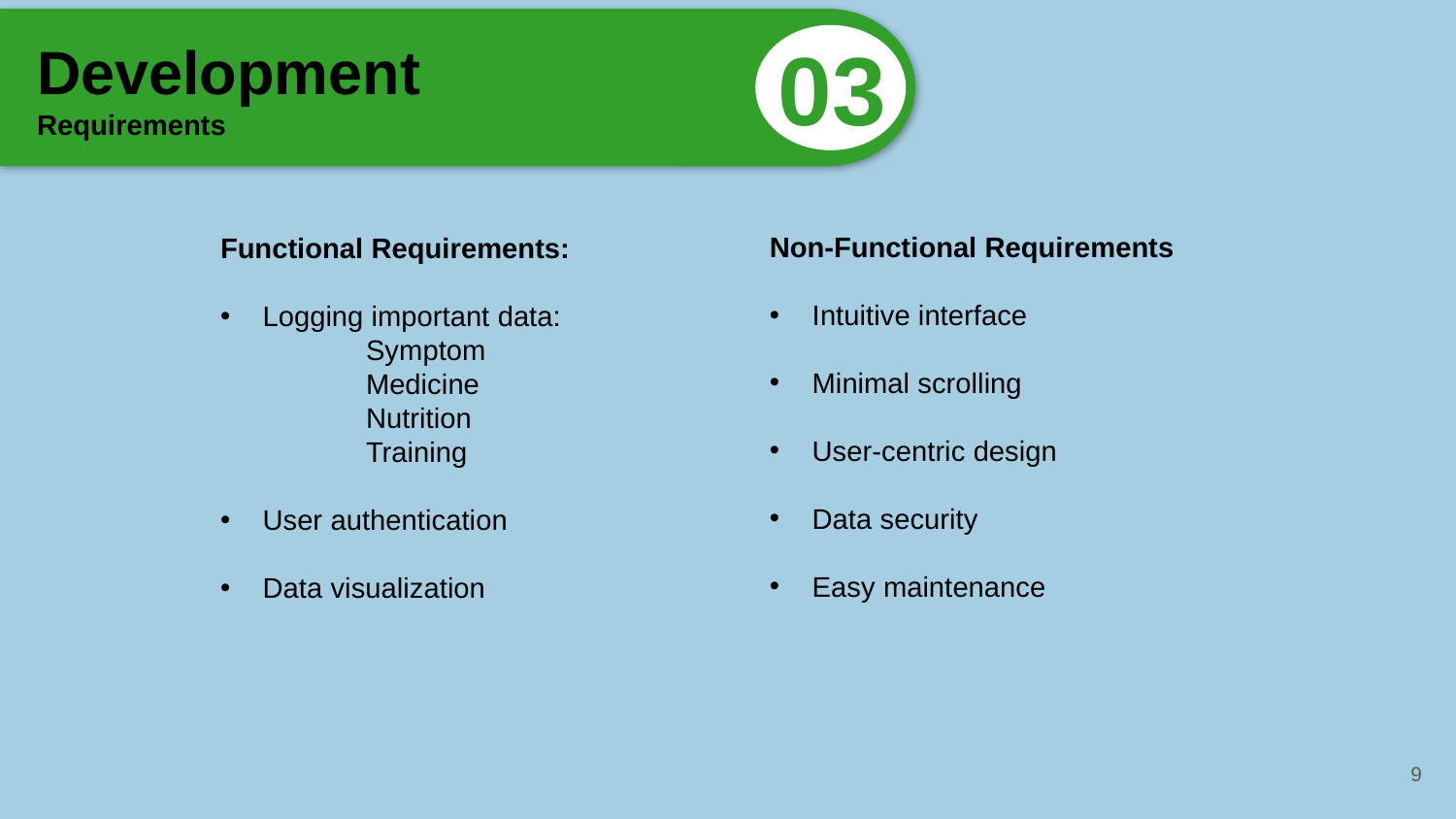

Development
Requirements
03

Non-Functional Requirements

 Intuitive interface

 Minimal scrolling

 User-centric design

 Data security

 Easy maintenance
Functional Requirements:

 Logging important data:
	Symptom
	Medicine
	Nutrition
	Training

 User authentication

 Data visualization

9